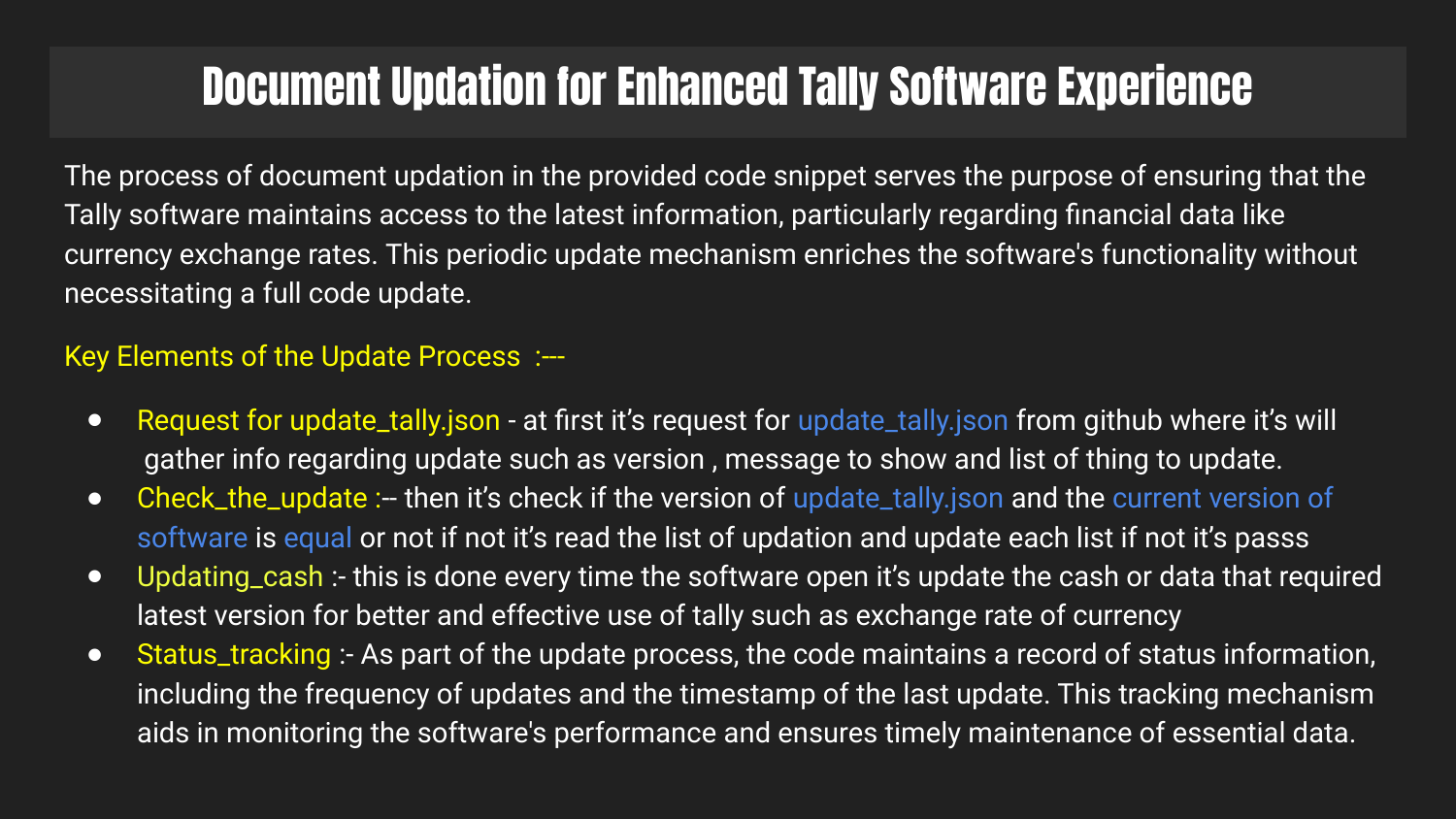

# Document Updation for Enhanced Tally Software Experience
The process of document updation in the provided code snippet serves the purpose of ensuring that the Tally software maintains access to the latest information, particularly regarding financial data like currency exchange rates. This periodic update mechanism enriches the software's functionality without necessitating a full code update.
Key Elements of the Update Process  :---
Request for update_tally.json - at first it’s request for update_tally.json from github where it’s will         gather info regarding update such as version , message to show and list of thing to update.
Check_the_update :-- then it’s check if the version of update_tally.json and the current version of software is equal or not if not it’s read the list of updation and update each list if not it’s passs
Updating_cash :- this is done every time the software open it’s update the cash or data that required latest version for better and effective use of tally such as exchange rate of currency
Status_tracking :- As part of the update process, the code maintains a record of status information, including the frequency of updates and the timestamp of the last update. This tracking mechanism aids in monitoring the software's performance and ensures timely maintenance of essential data.